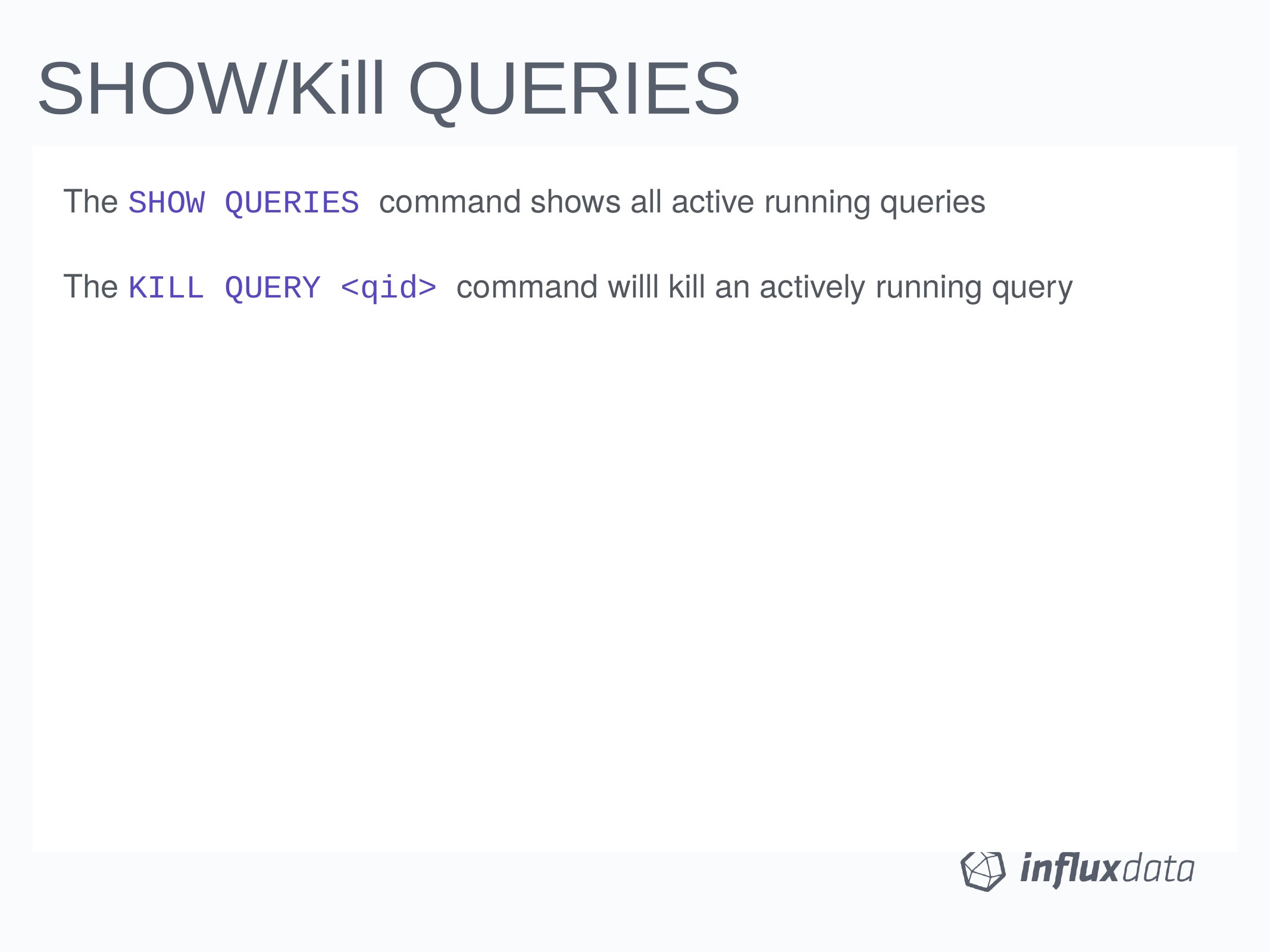

SHOW/Kill QUERIES
The SHOW QUERIES command shows all active running queries

The KILL QUERY <qid> command willl kill an actively running query